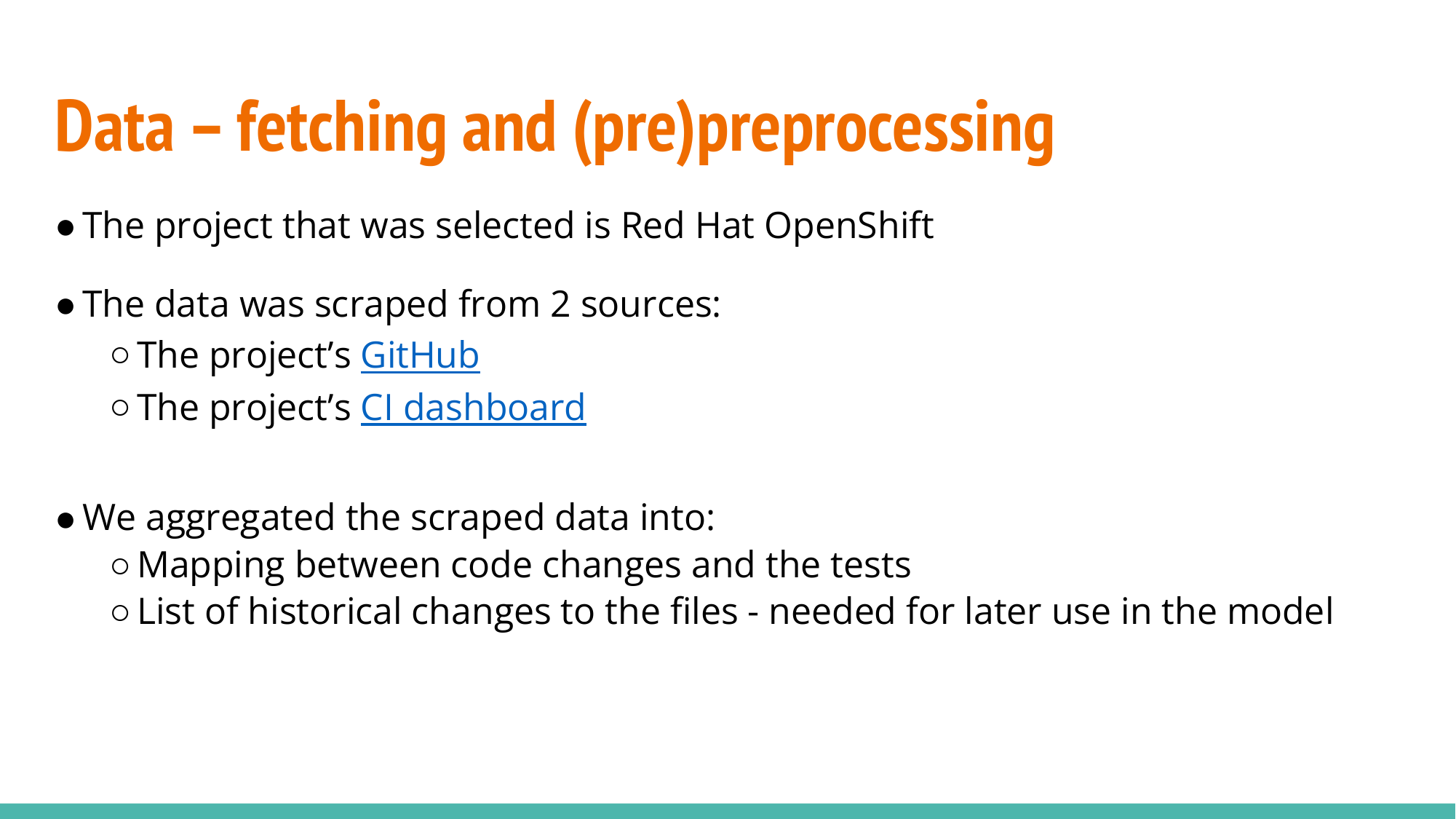

# Data – fetching and (pre)preprocessing
The project that was selected is Red Hat OpenShift

The data was scraped from 2 sources:
The project’s GitHub
The project’s CI dashboard

We aggregated the scraped data into:
Mapping between code changes and the tests
List of historical changes to the files - needed for later use in the model